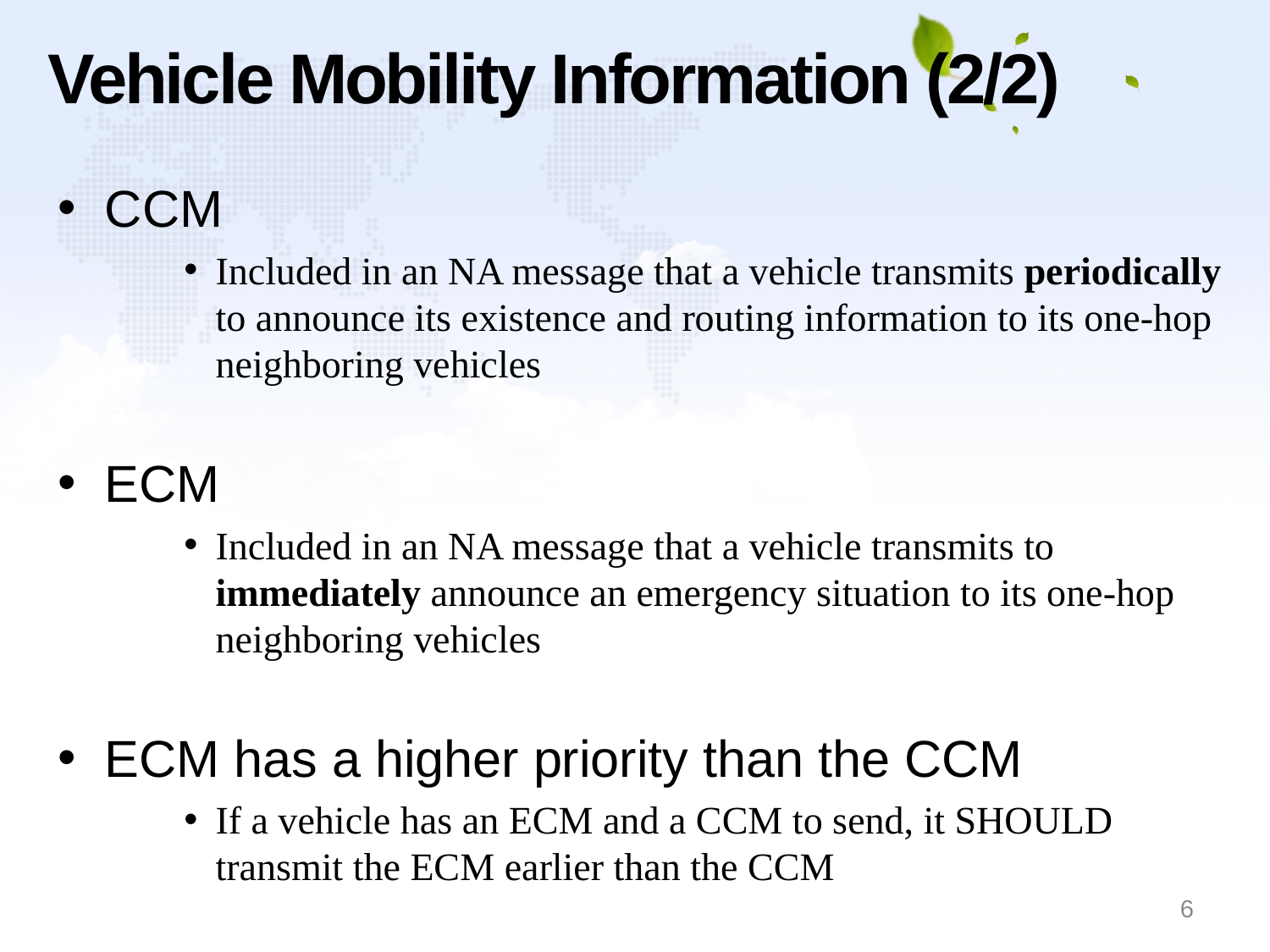

# Vehicle Mobility Information (2/2)
CCM
Included in an NA message that a vehicle transmits periodically to announce its existence and routing information to its one-hop neighboring vehicles

ECM
Included in an NA message that a vehicle transmits to immediately announce an emergency situation to its one-hop neighboring vehicles

ECM has a higher priority than the CCM
If a vehicle has an ECM and a CCM to send, it SHOULD transmit the ECM earlier than the CCM
6